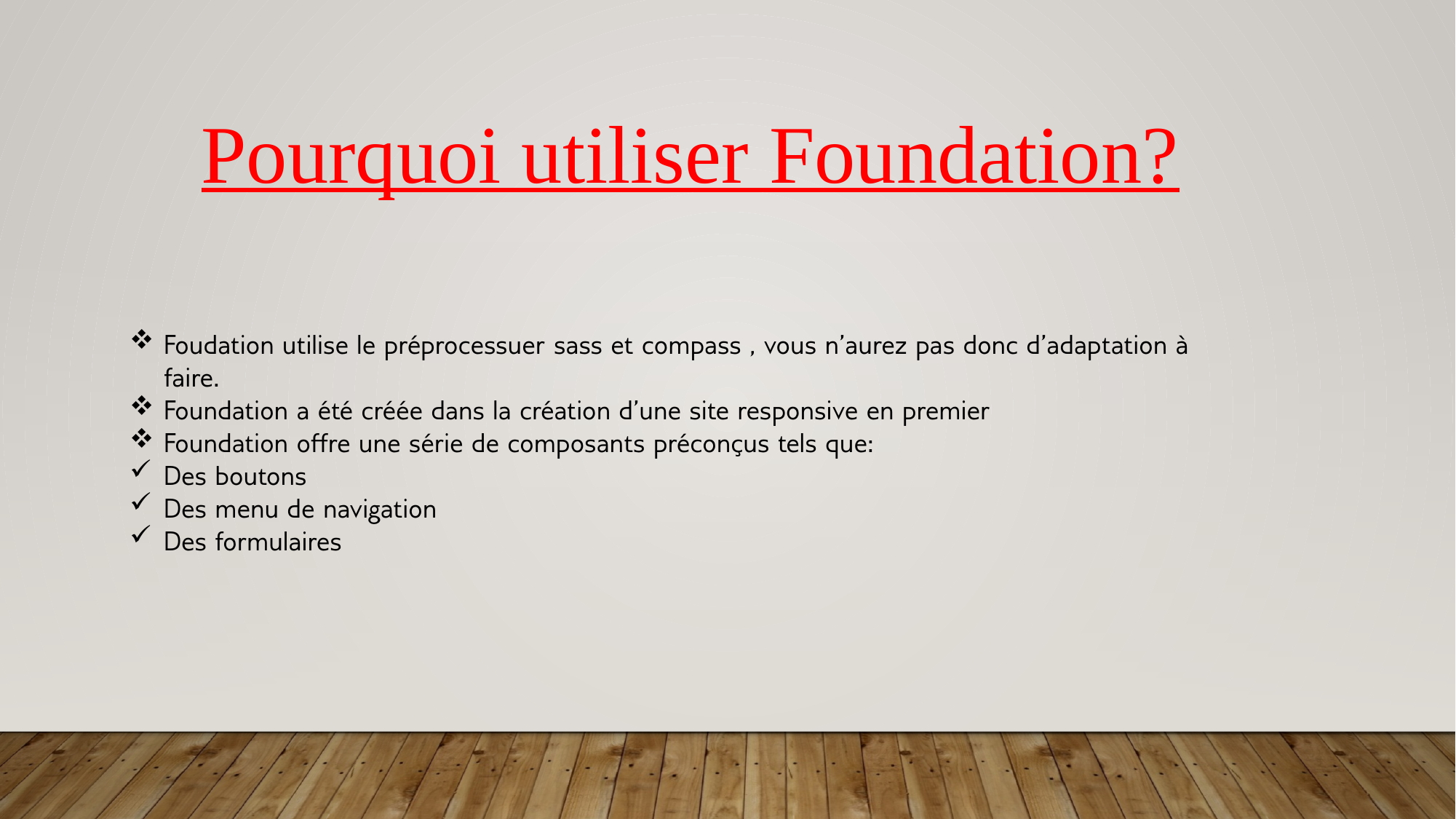

Pourquoi utiliser Foundation?
Foudation utilise le préprocessuer sass et compass , vous n’aurez pas donc d’adaptation à faire.
Foundation a été créée dans la création d’une site responsive en premier
Foundation offre une série de composants préconçus tels que:
Des boutons
Des menu de navigation
Des formulaires